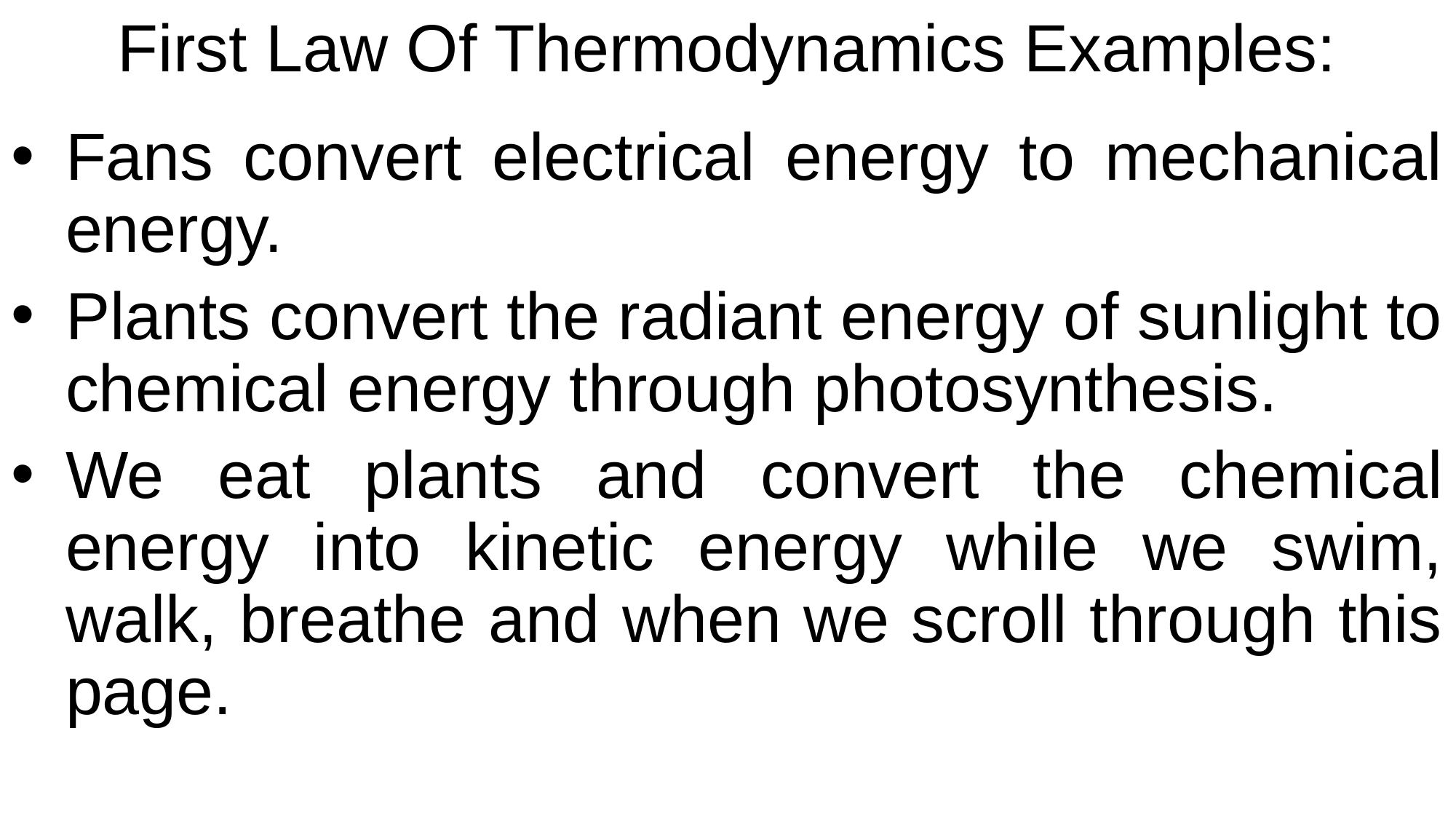

# First Law Of Thermodynamics Examples:
Fans convert electrical energy to mechanical energy.
Plants convert the radiant energy of sunlight to chemical energy through photosynthesis.
We eat plants and convert the chemical energy into kinetic energy while we swim, walk, breathe and when we scroll through this page.